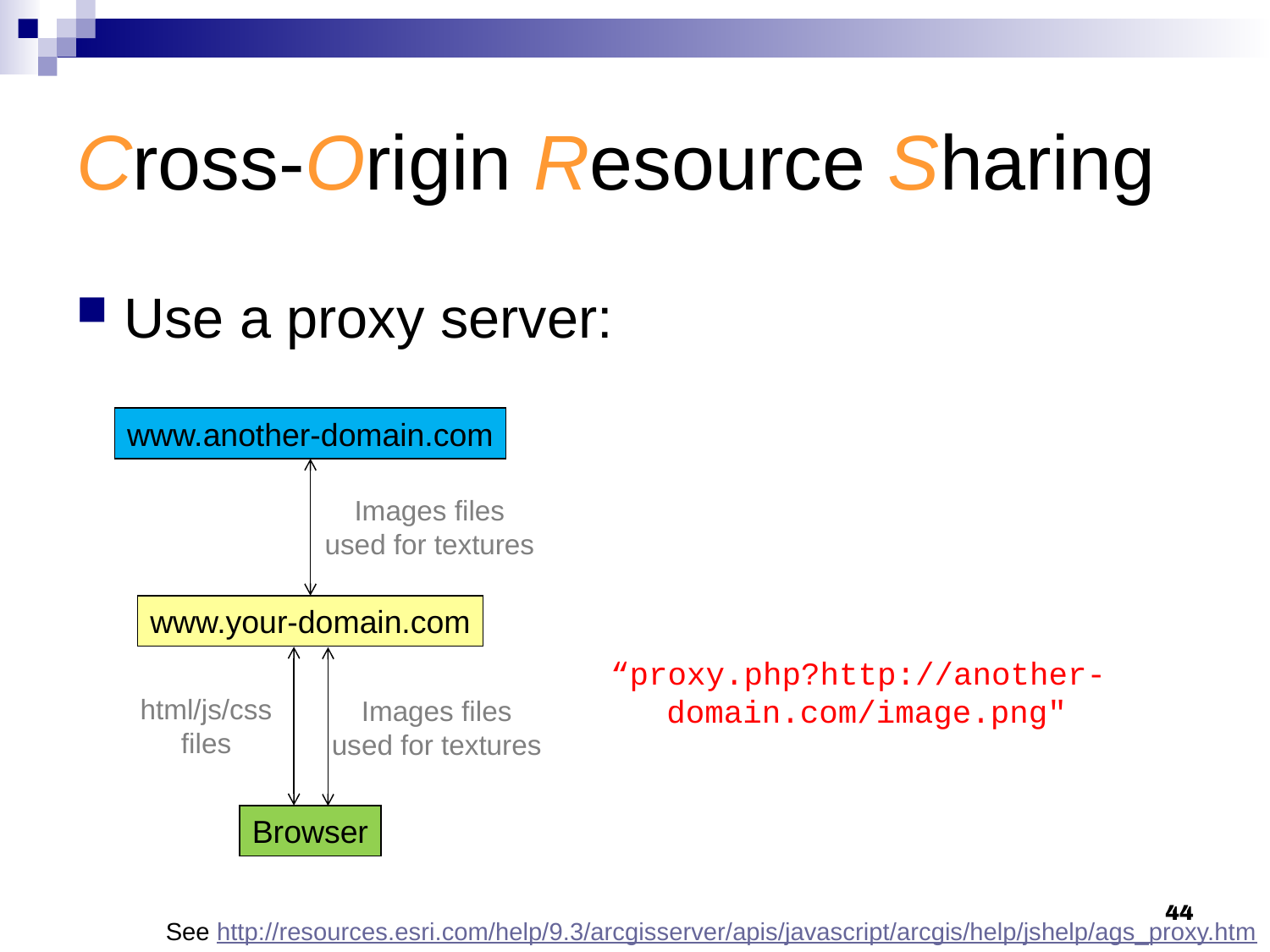

# Cross-Origin Resource Sharing
Use a proxy server:

www.another-domain.com
Images files
used for textures
www.your-domain.com
“proxy.php?http://another-domain.com/image.png"
html/js/css
files
Images files
used for textures
Browser
44
See http://resources.esri.com/help/9.3/arcgisserver/apis/javascript/arcgis/help/jshelp/ags_proxy.htm